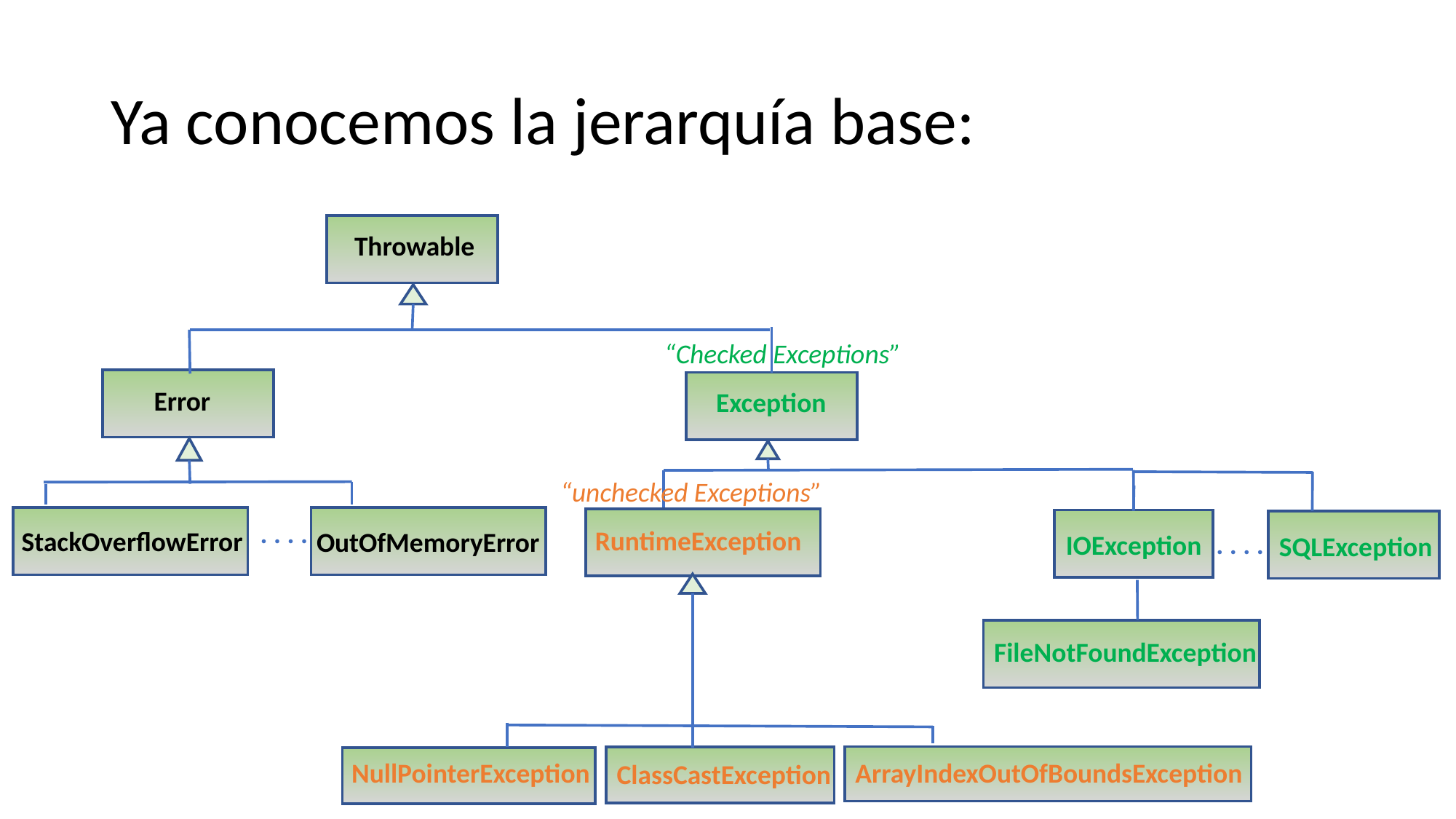

# Ya conocemos la jerarquía base:

Throwable

“Checked Exceptions”

Error
Exception

“unchecked Exceptions”

. . . .
RuntimeException
StackOverflowError
OutOfMemoryError
. . . .
IOException
SQLException

FileNotFoundException

NullPointerException
ArrayIndexOutOfBoundsException
ClassCastException